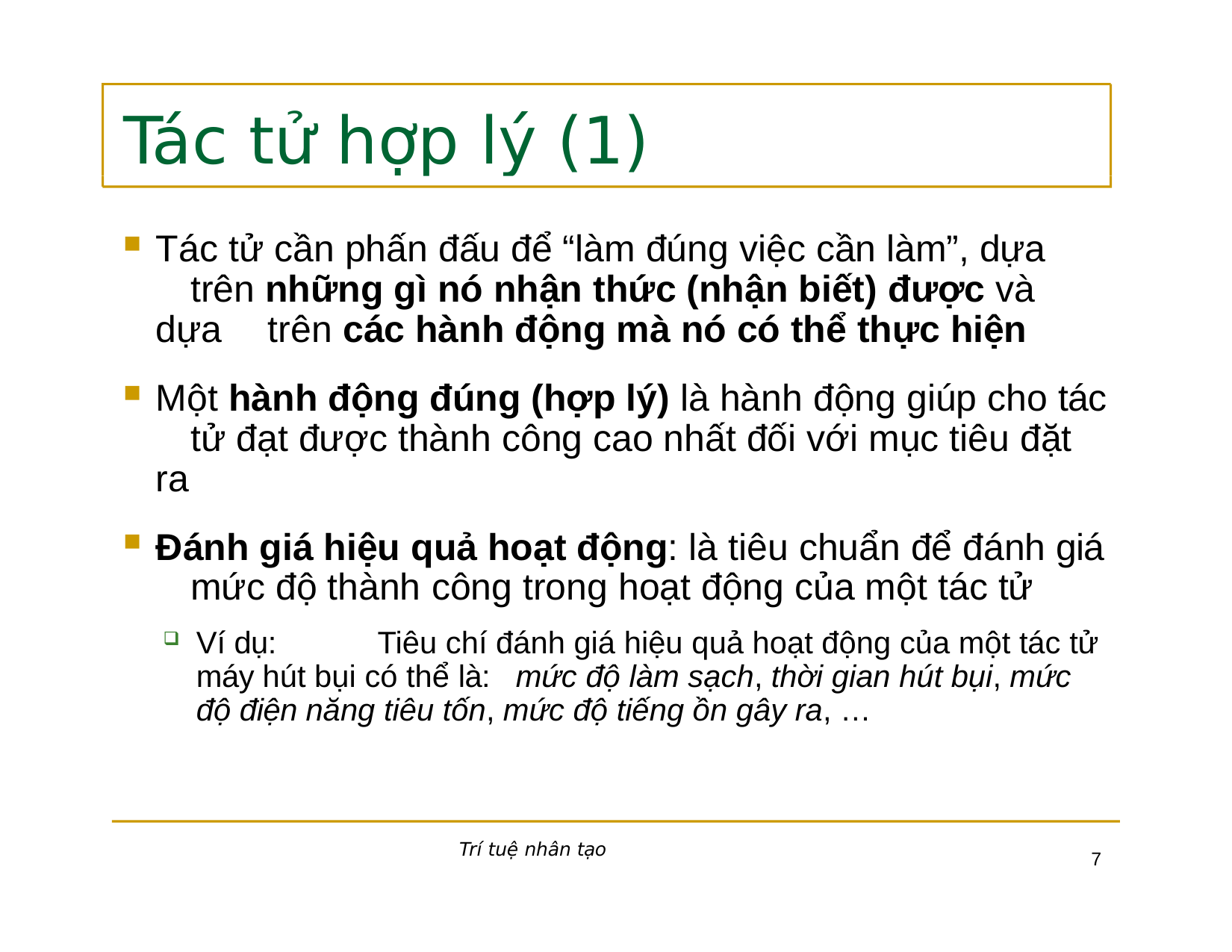

# Tác tử hợp lý (1)

Tác tử cần phấn đấu để “làm đúng việc cần làm”, dựa 	trên những gì nó nhận thức (nhận biết) được và dựa 	trên các hành động mà nó có thể thực hiện
Một hành động đúng (hợp lý) là hành động giúp cho tác 	tử đạt được thành công cao nhất đối với mục tiêu đặt ra
Đánh giá hiệu quả hoạt động: là tiêu chuẩn để đánh giá 	mức độ thành công trong hoạt động của một tác tử
Ví dụ:	Tiêu chí đánh giá hiệu quả hoạt động của một tác tử máy hút bụi có thể là:	mức độ làm sạch, thời gian hút bụi, mức độ điện năng tiêu tốn, mức độ tiếng ồn gây ra, …

Trí tuệ nhân tạo
7